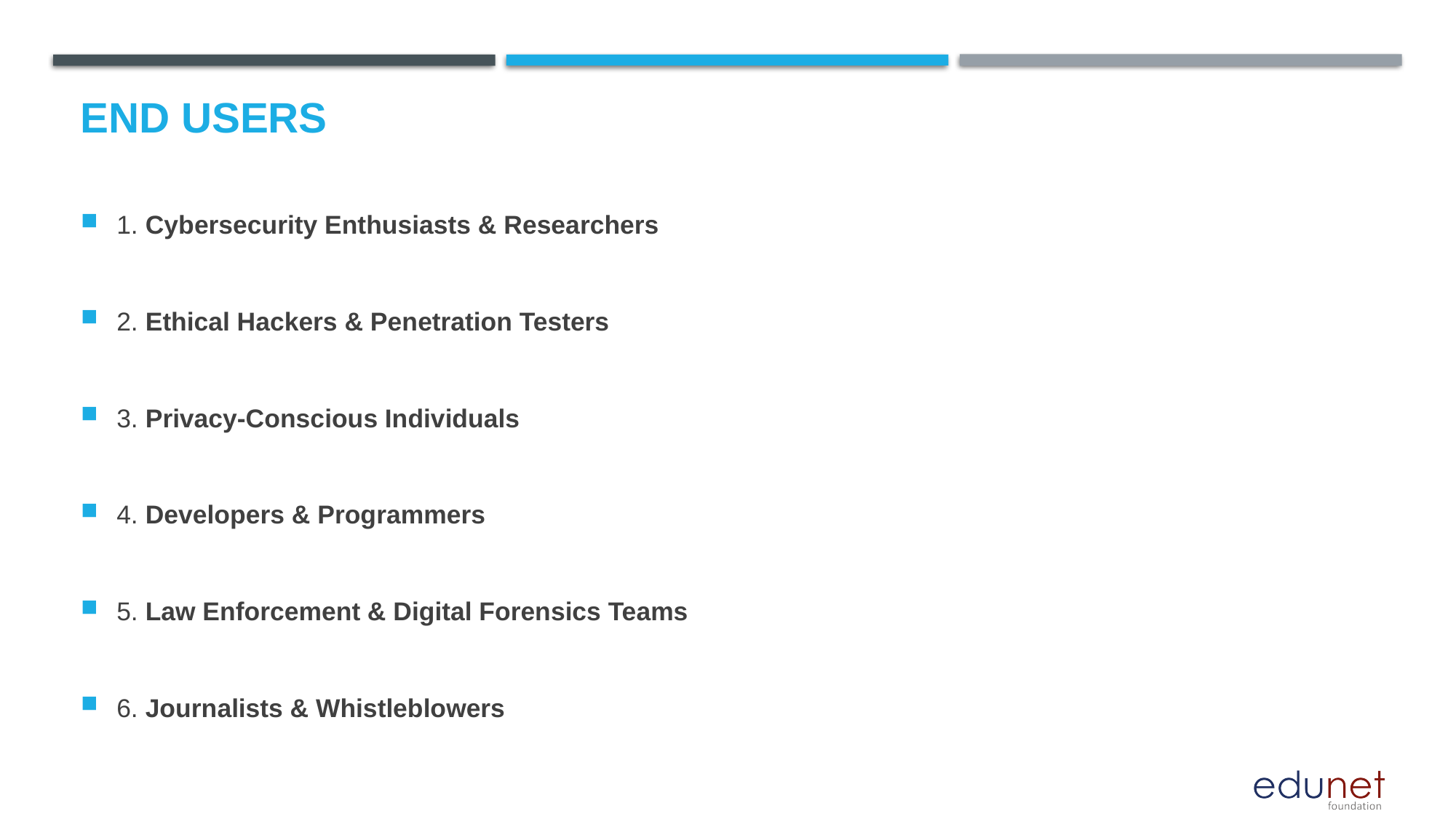

# End users
1. Cybersecurity Enthusiasts & Researchers

2. Ethical Hackers & Penetration Testers

3. Privacy-Conscious Individuals

4. Developers & Programmers

5. Law Enforcement & Digital Forensics Teams

6. Journalists & Whistleblowers